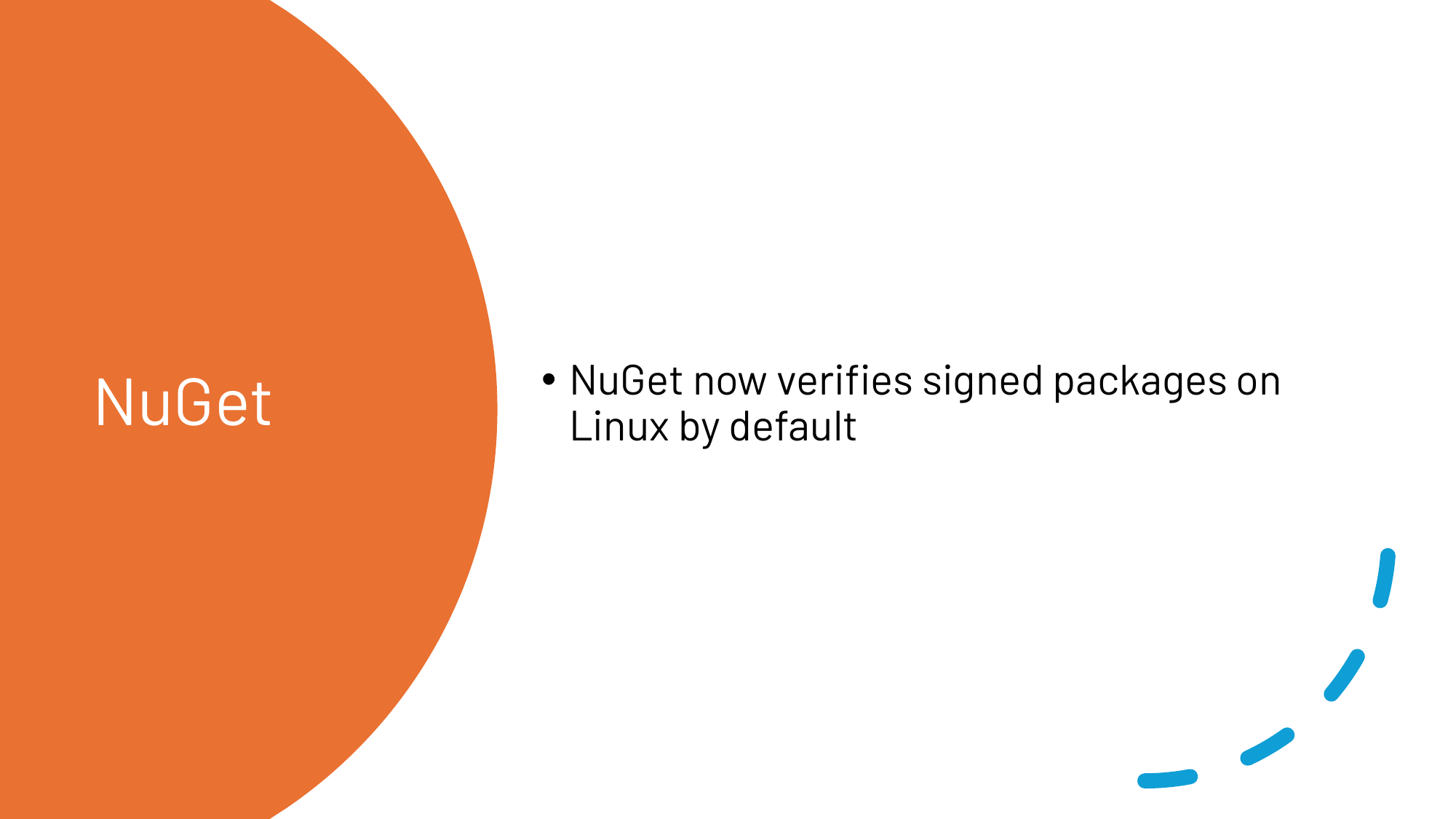

NuGet now verifies signed packages on Linux by default
# NuGet